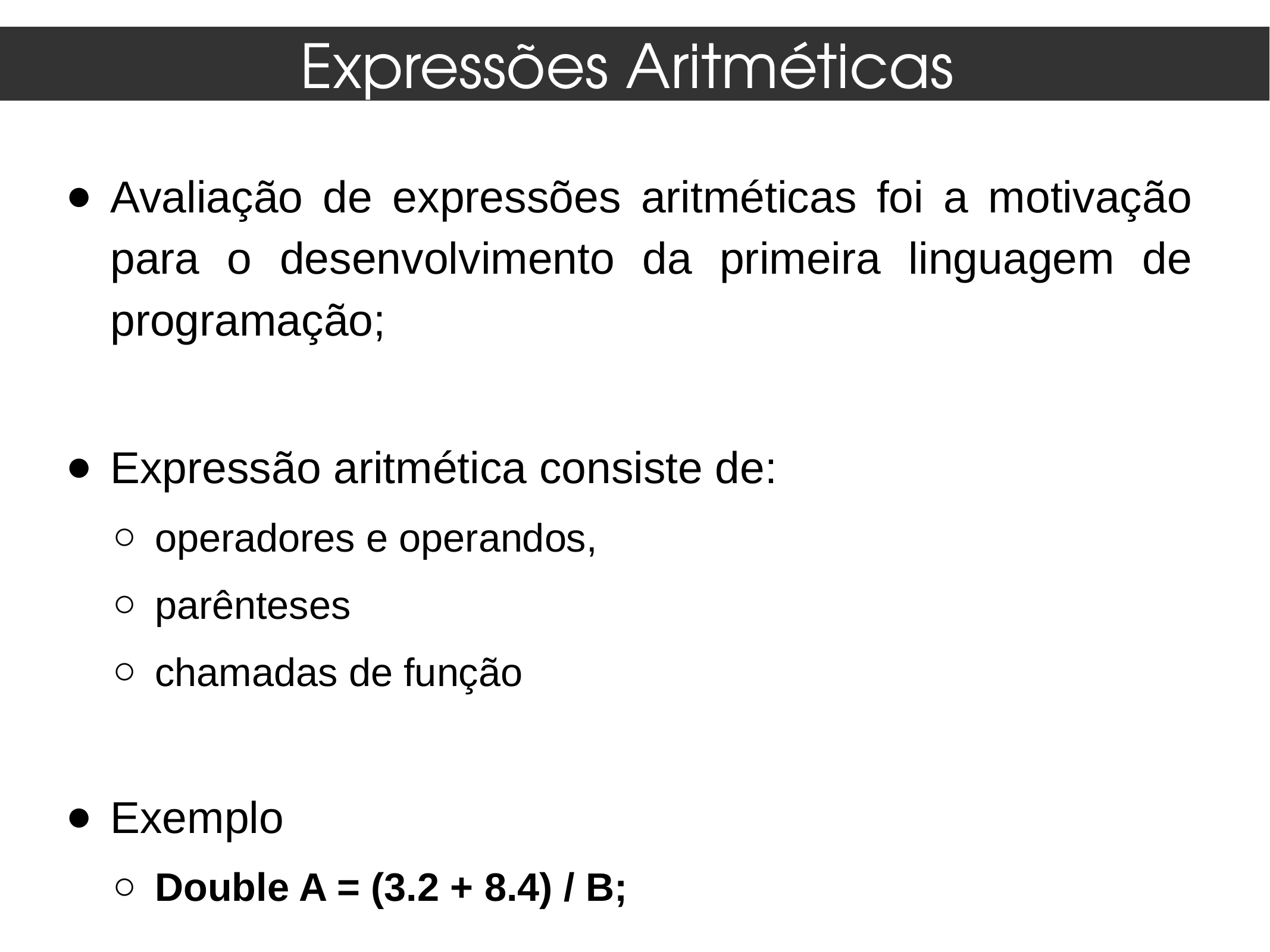

Expressões Aritméticas
Avaliação de expressões aritméticas foi a motivação para o desenvolvimento da primeira linguagem de programação;

Expressão aritmética consiste de:
operadores e operandos,
parênteses
chamadas de função

Exemplo
Double A = (3.2 + 8.4) / B;